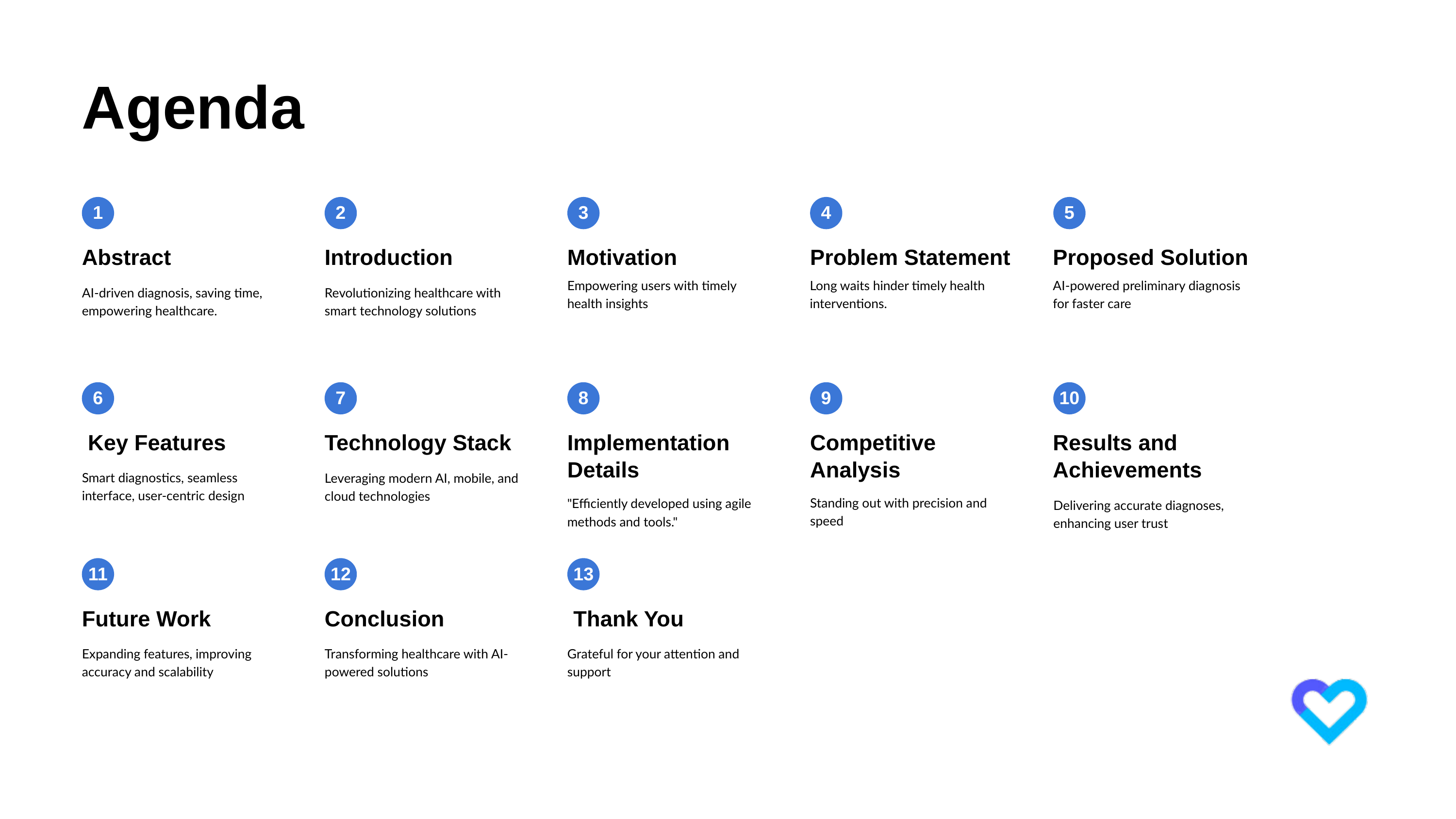

Agenda

1

2

3

4

5
Abstract
Introduction
Motivation
Problem Statement
Proposed Solution
Empowering users with timely health insights
Long waits hinder timely health interventions.
AI-powered preliminary diagnosis for faster care
AI-driven diagnosis, saving time, empowering healthcare.
Revolutionizing healthcare with smart technology solutions

6

7

8

9

10
 Key Features
Technology Stack
Implementation Details
Competitive Analysis
Results and Achievements
Smart diagnostics, seamless interface, user-centric design
Leveraging modern AI, mobile, and cloud technologies
Standing out with precision and speed
"Efficiently developed using agile methods and tools."
Delivering accurate diagnoses, enhancing user trust

11

12

13
Future Work
Conclusion
 Thank You
Expanding features, improving accuracy and scalability
Transforming healthcare with AI-powered solutions
Grateful for your attention and support